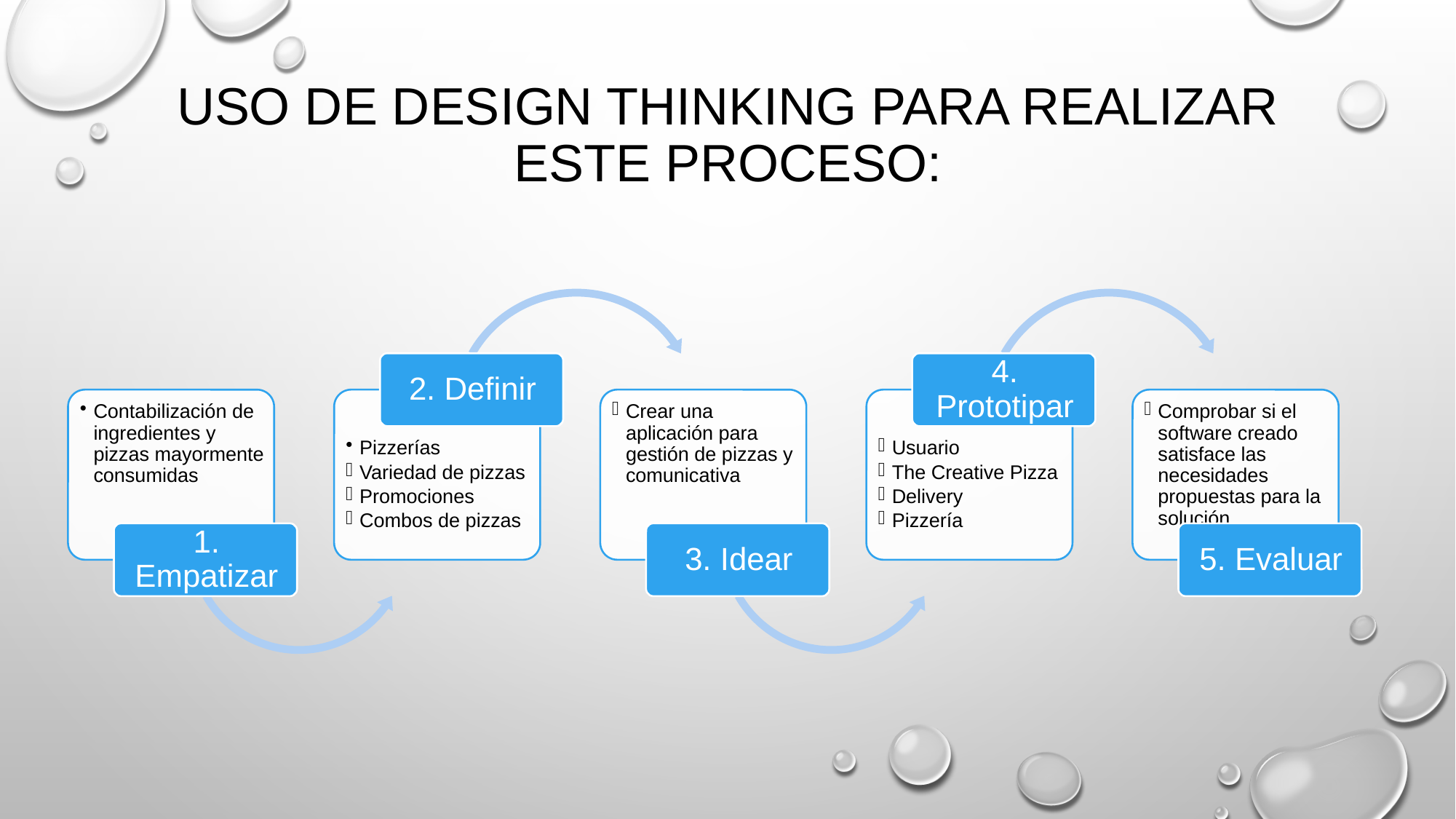

# Uso de Design Thinking para realizar este proceso:
Contabilización de ingredientes y pizzas mayormente consumidas
1. Empatizar
Pizzerías
Variedad de pizzas
Promociones
Combos de pizzas
2. Definir
Crear una aplicación para gestión de pizzas y comunicativa
3. Idear
Usuario
The Creative Pizza
Delivery
Pizzería
4. Prototipar
Comprobar si el software creado satisface las necesidades propuestas para la solución.
5. Evaluar